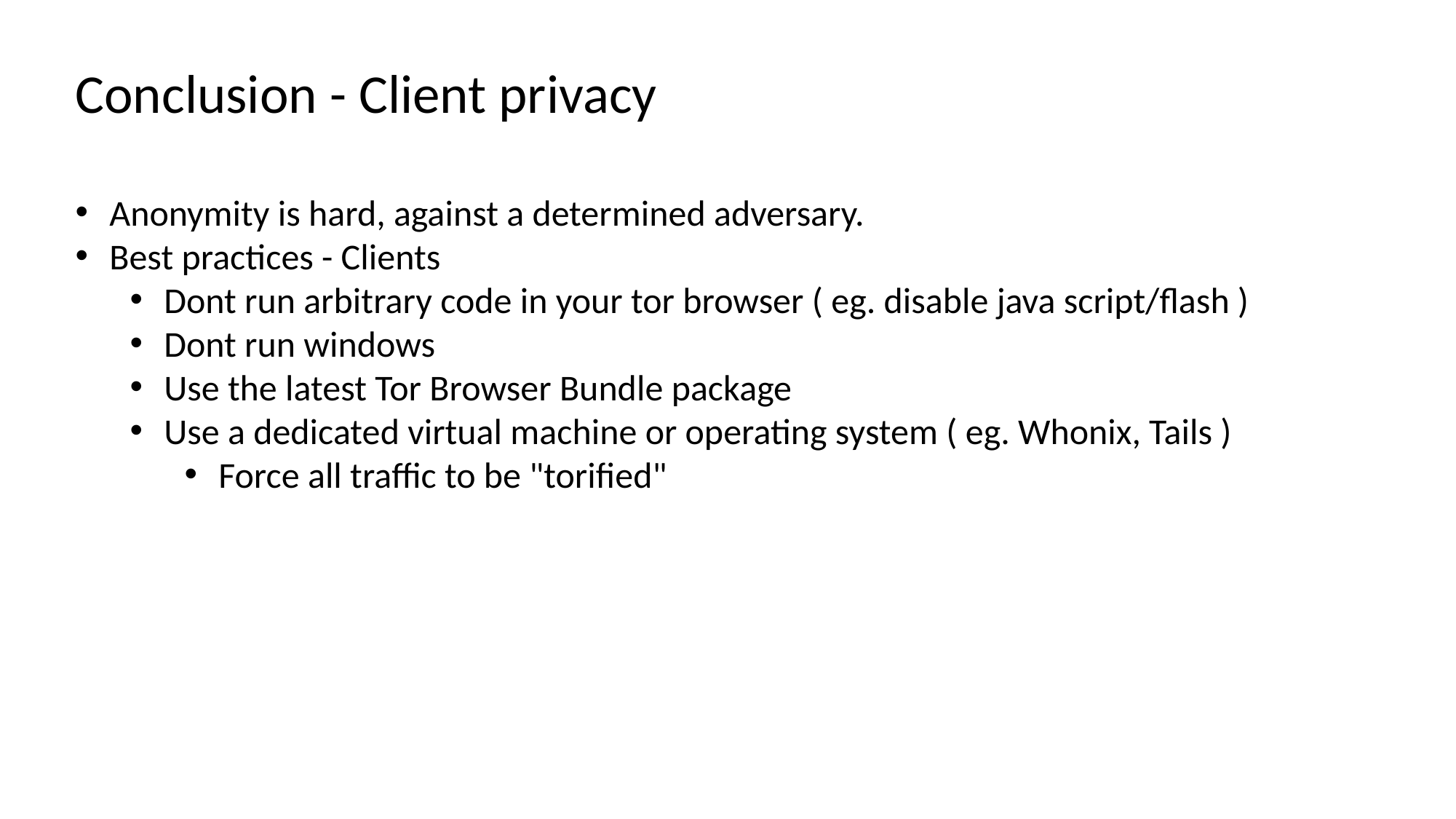

Conclusion - Client privacy

Anonymity is hard, against a determined adversary.
Best practices - Clients
Dont run arbitrary code in your tor browser ( eg. disable java script/flash )
Dont run windows
Use the latest Tor Browser Bundle package
Use a dedicated virtual machine or operating system ( eg. Whonix, Tails )
Force all traffic to be "torified"